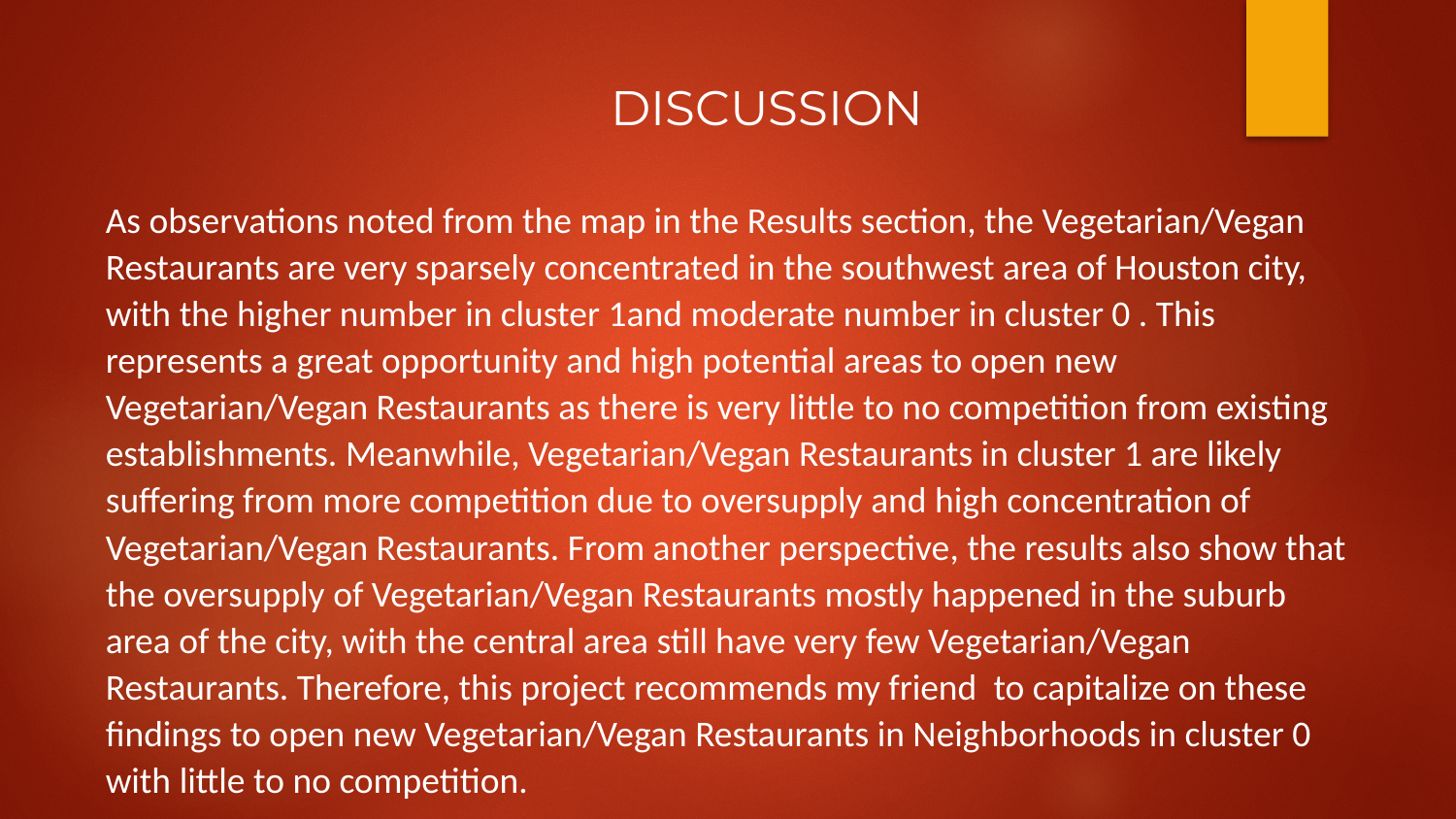

DISCUSSION

As observations noted from the map in the Results section, the Vegetarian/Vegan Restaurants are very sparsely concentrated in the southwest area of Houston city, with the higher number in cluster 1and moderate number in cluster 0 . This represents a great opportunity and high potential areas to open new Vegetarian/Vegan Restaurants as there is very little to no competition from existing establishments. Meanwhile, Vegetarian/Vegan Restaurants in cluster 1 are likely suffering from more competition due to oversupply and high concentration of Vegetarian/Vegan Restaurants. From another perspective, the results also show that the oversupply of Vegetarian/Vegan Restaurants mostly happened in the suburb area of the city, with the central area still have very few Vegetarian/Vegan Restaurants. Therefore, this project recommends my friend  to capitalize on these findings to open new Vegetarian/Vegan Restaurants in Neighborhoods in cluster 0 with little to no competition.